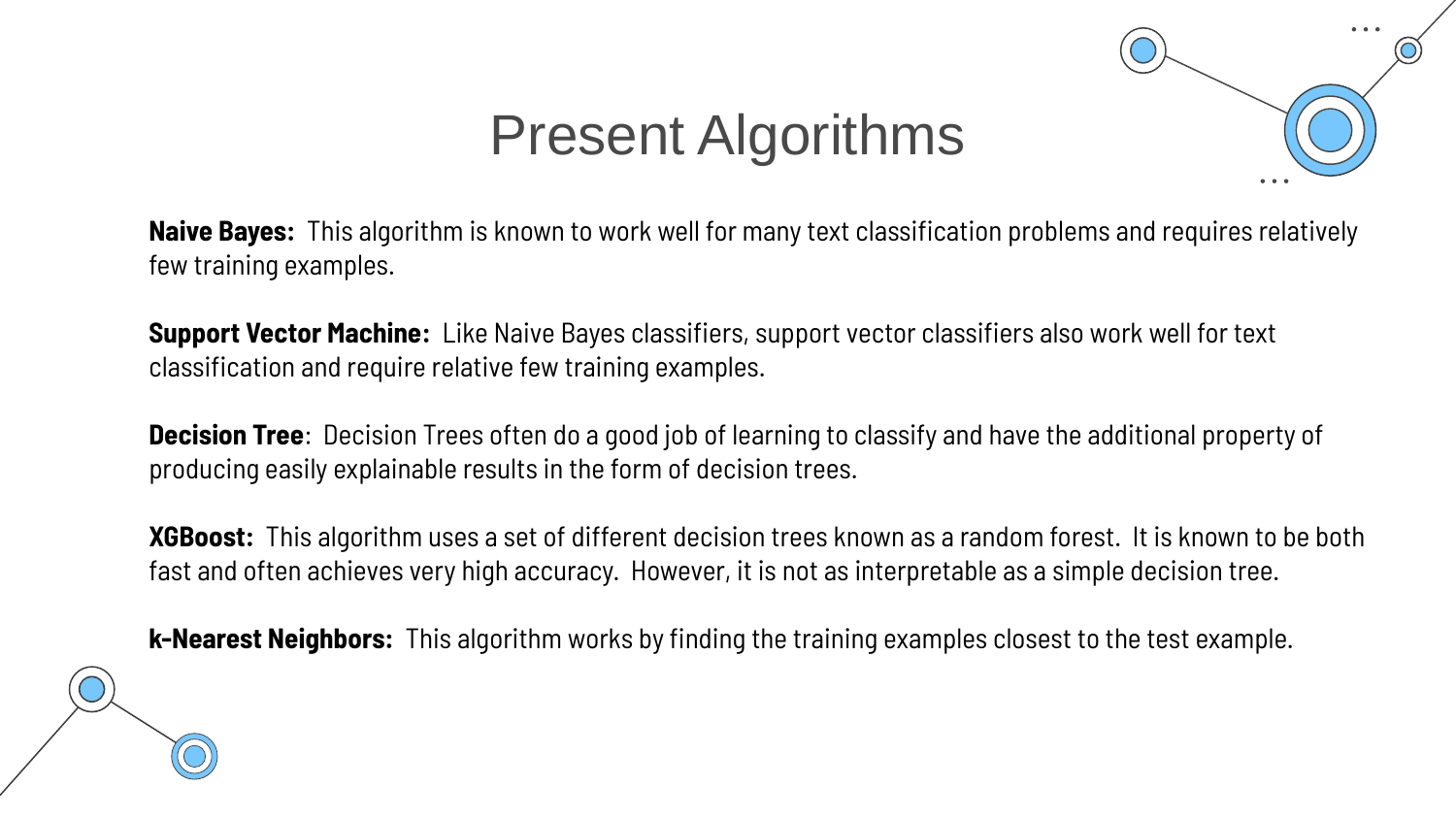

# Present Algorithms
Naive Bayes:  This algorithm is known to work well for many text classification problems and requires relatively few training examples.

Support Vector Machine:  Like Naive Bayes classifiers, support vector classifiers also work well for text classification and require relative few training examples.

Decision Tree:  Decision Trees often do a good job of learning to classify and have the additional property of producing easily explainable results in the form of decision trees.

XGBoost:  This algorithm uses a set of different decision trees known as a random forest.  It is known to be both fast and often achieves very high accuracy.  However, it is not as interpretable as a simple decision tree.

k-Nearest Neighbors:  This algorithm works by finding the training examples closest to the test example.